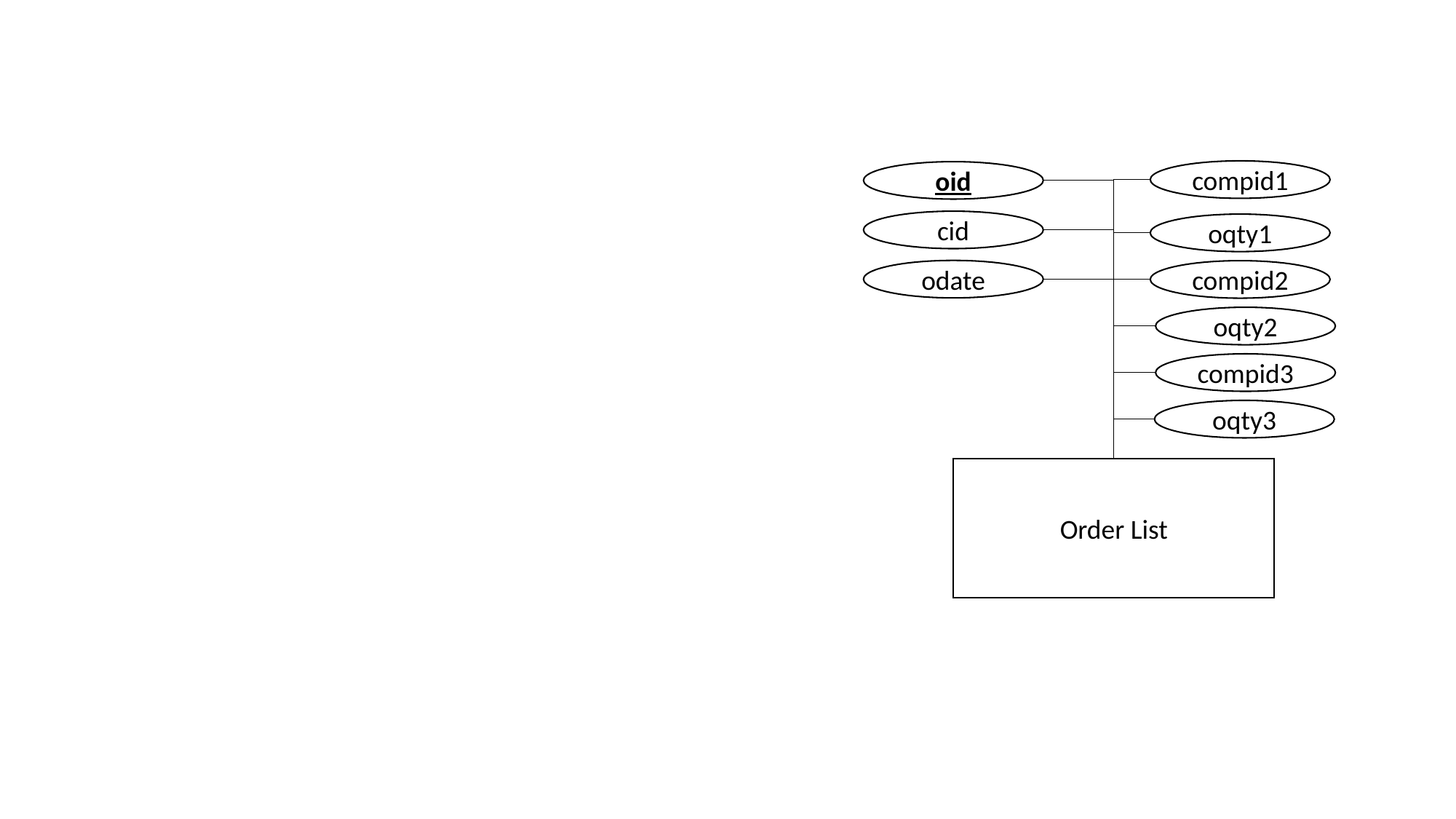

compid1
oid
cid
oqty1
odate
compid2
oqty2
compid3
oqty3
Order List